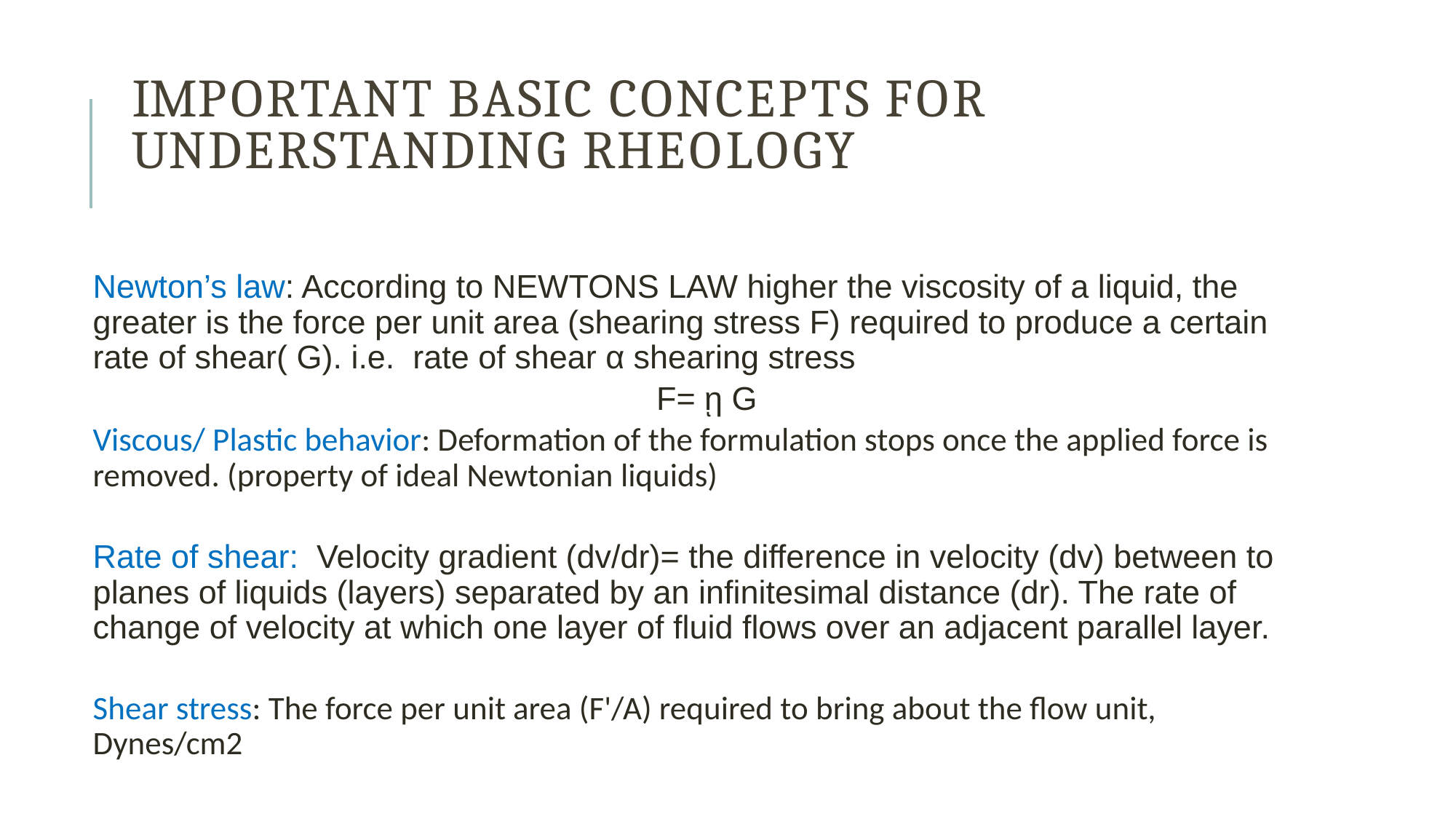

# Important Basic Concepts for Understanding Rheology
Newton’s law: According to NEWTONS LAW higher the viscosity of a liquid, the greater is the force per unit area (shearing stress F) required to produce a certain rate of shear( G). i.e.  rate of shear α shearing stress
 F= ῃ G
Viscous/ Plastic behavior: Deformation of the formulation stops once the applied force is removed. (property of ideal Newtonian liquids)

Rate of shear:  Velocity gradient (dv/dr)= the difference in velocity (dv) between to planes of liquids (layers) separated by an infinitesimal distance (dr). The rate of change of velocity at which one layer of fluid flows over an adjacent parallel layer.

Shear stress: The force per unit area (F'/A) required to bring about the flow unit, Dynes/cm2